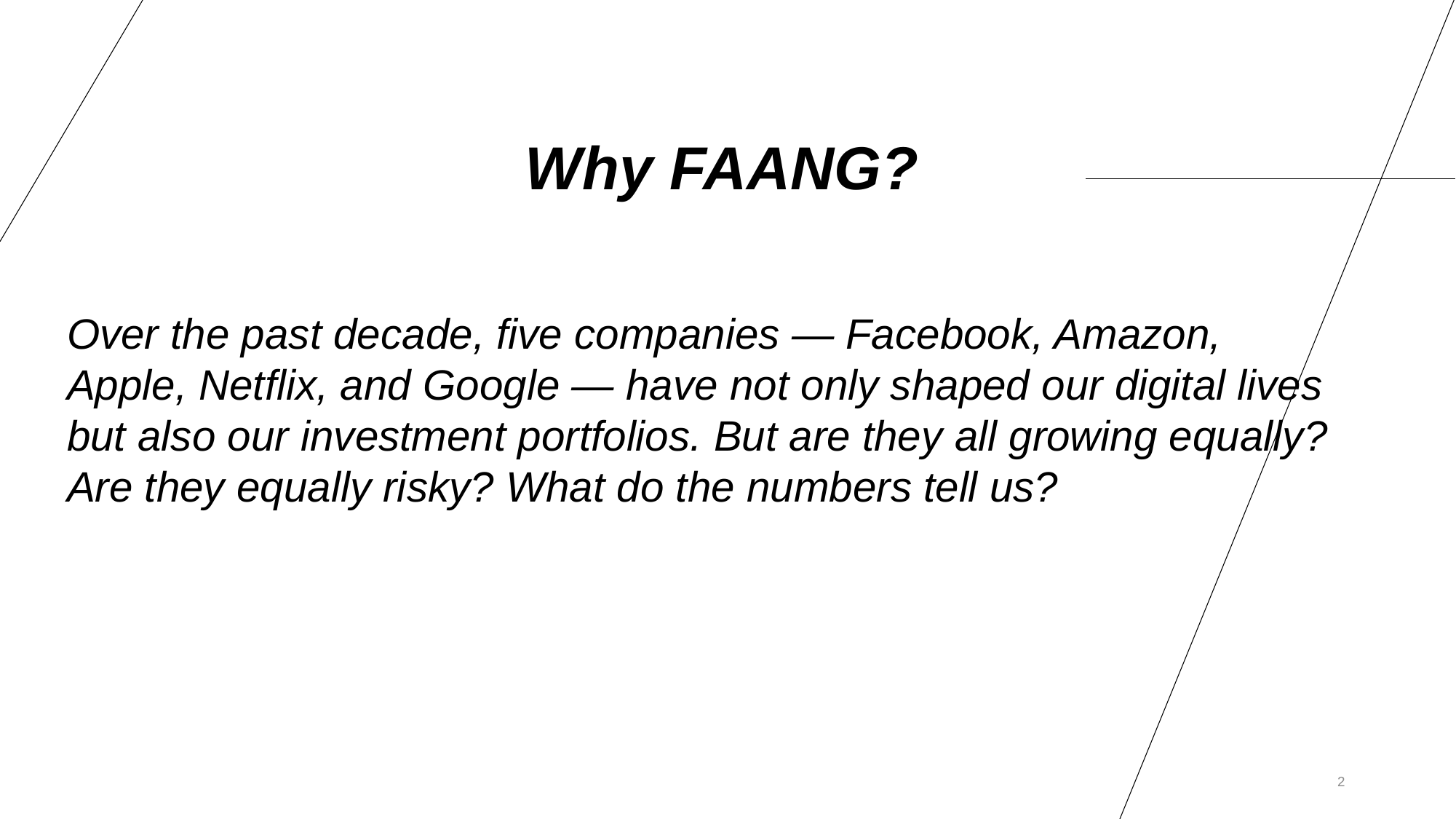

Why FAANG?
Over the past decade, five companies — Facebook, Amazon, Apple, Netflix, and Google — have not only shaped our digital lives but also our investment portfolios. But are they all growing equally? Are they equally risky? What do the numbers tell us?
2